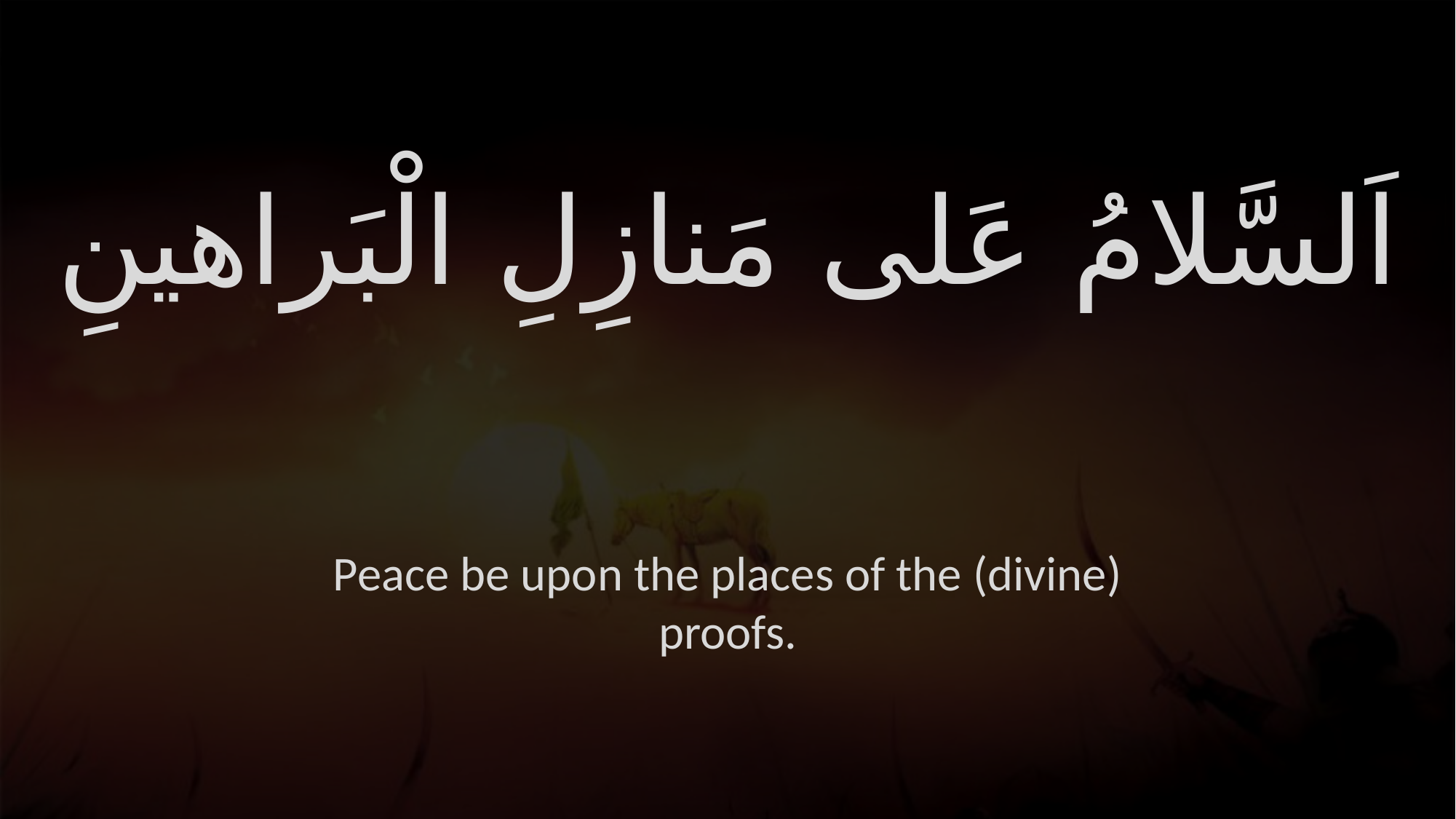

# اَلسَّلامُ عَلى مَنازِلِ الْبَراهينِ
Peace be upon the places of the (divine) proofs.